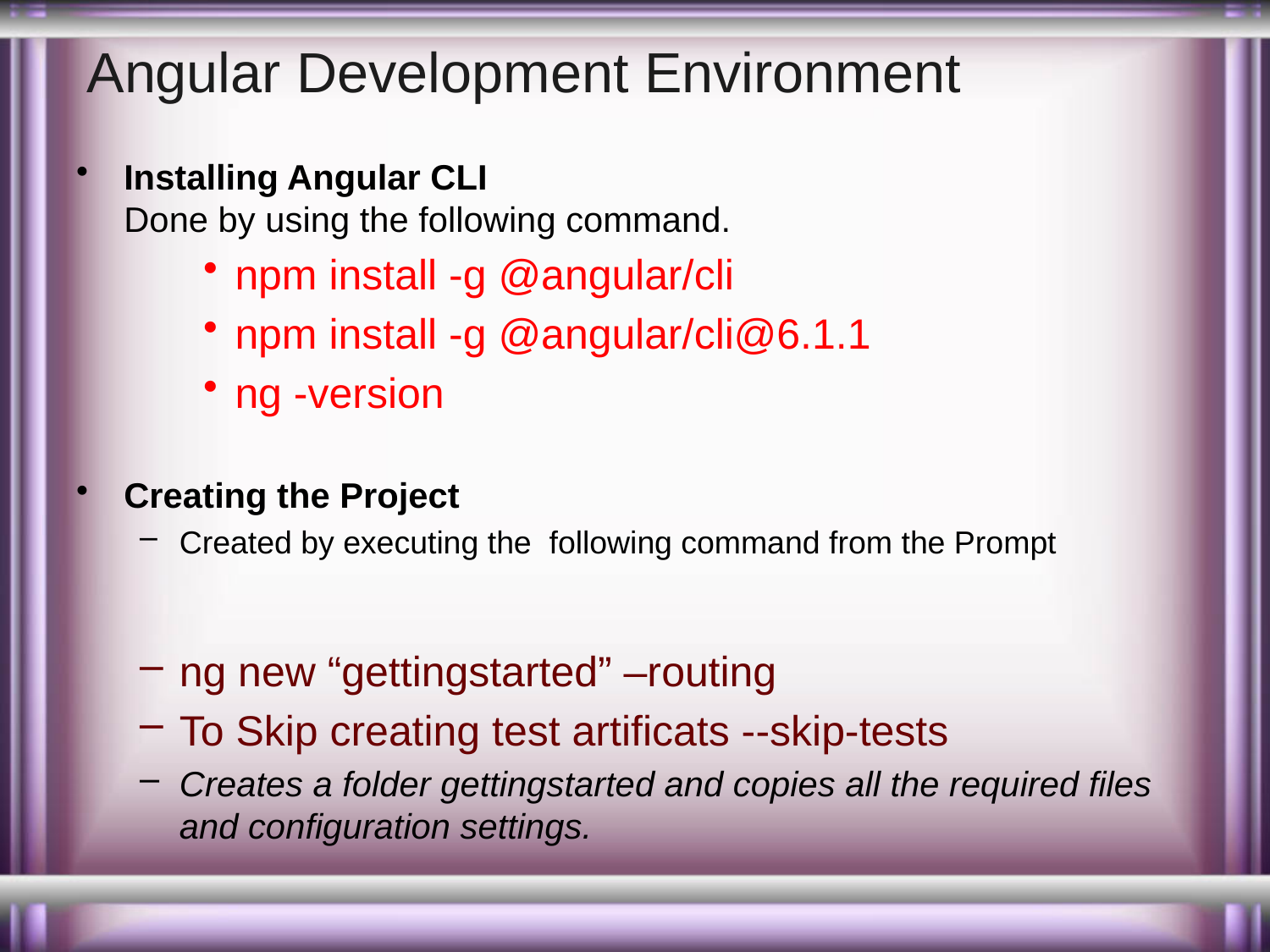

# Angular Development Environment
Installing Angular CLI
Done by using the following command.
npm install -g @angular/cli
npm install -g @angular/cli@6.1.1
ng -version

Creating the Project
Created by executing the  following command from the Prompt

ng new “gettingstarted” –routing
To Skip creating test artificats --skip-tests
Creates a folder gettingstarted and copies all the required files   and configuration settings.